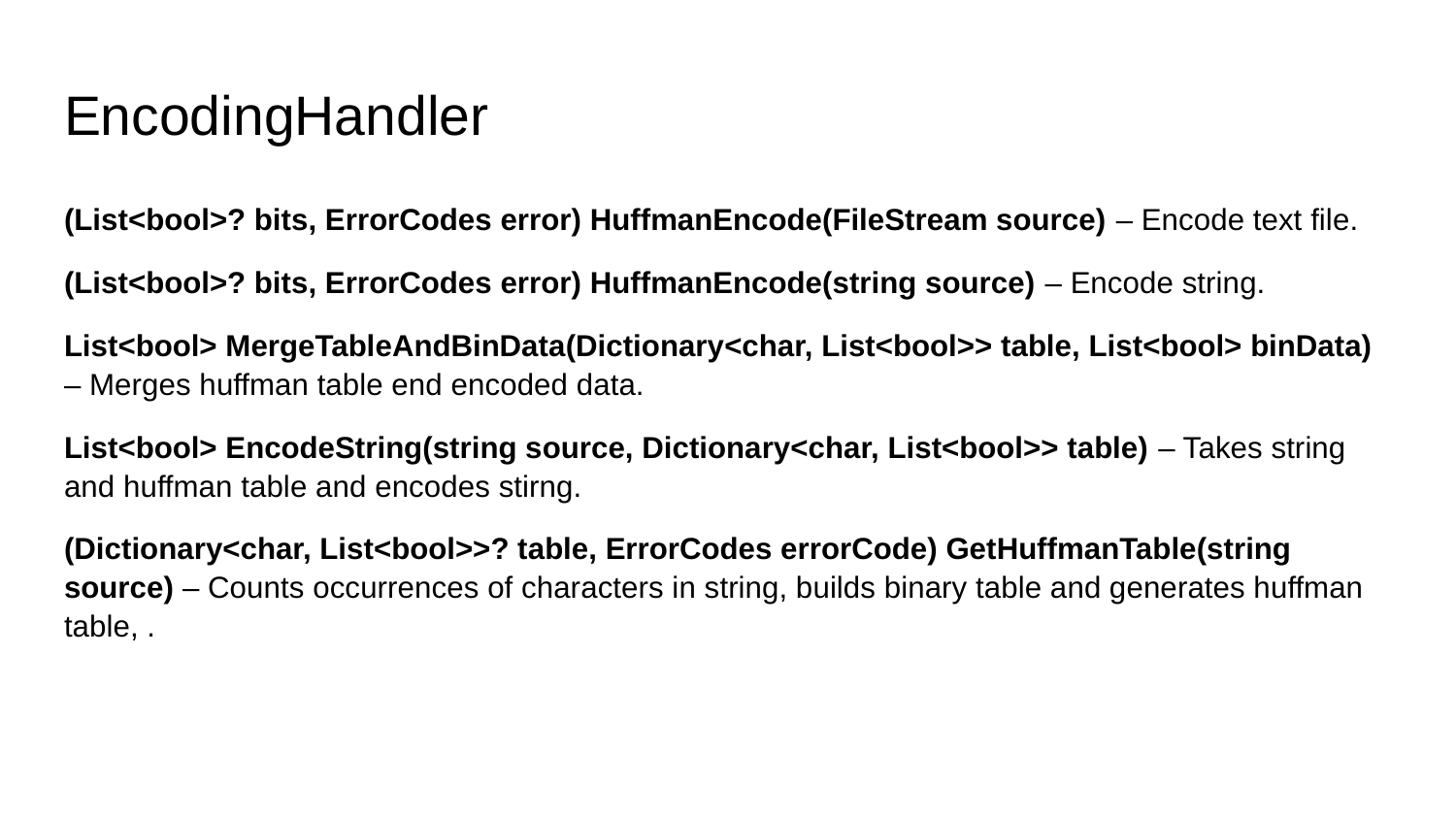

# EncodingHandler
(List<bool>? bits, ErrorCodes error) HuffmanEncode(FileStream source) – Encode text file.
(List<bool>? bits, ErrorCodes error) HuffmanEncode(string source) – Encode string.
List<bool> MergeTableAndBinData(Dictionary<char, List<bool>> table, List<bool> binData) – Merges huffman table end encoded data.
List<bool> EncodeString(string source, Dictionary<char, List<bool>> table) – Takes string and huffman table and encodes stirng.
(Dictionary<char, List<bool>>? table, ErrorCodes errorCode) GetHuffmanTable(string source) – Counts occurrences of characters in string, builds binary table and generates huffman table, .